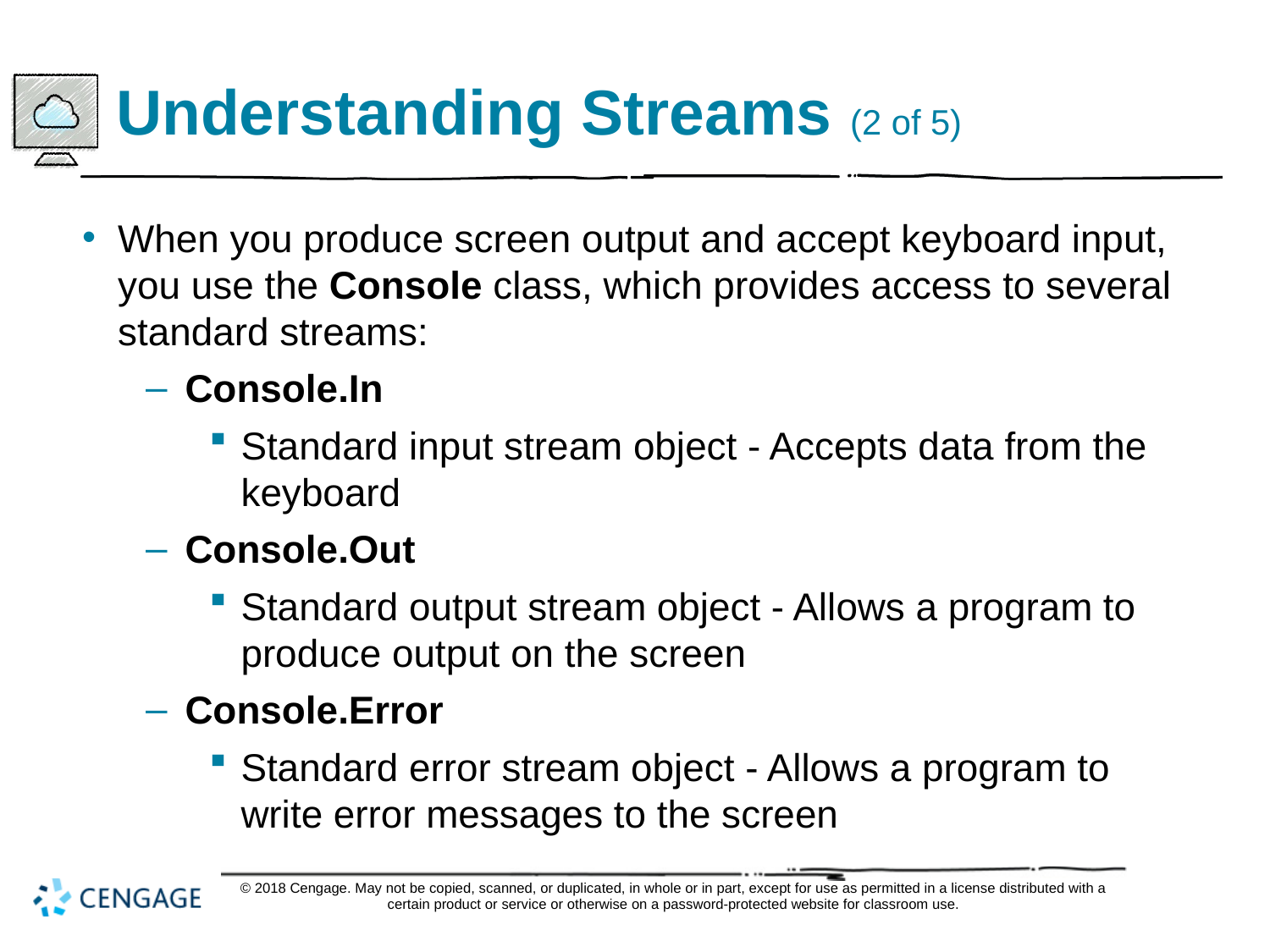

# Understanding Streams (2 of 5)
When you produce screen output and accept keyboard input, you use the Console class, which provides access to several standard streams:
Console.In
Standard input stream object - Accepts data from the keyboard
Console.Out
Standard output stream object - Allows a program to produce output on the screen
Console.Error
Standard error stream object - Allows a program to write error messages to the screen
© 2018 Cengage. May not be copied, scanned, or duplicated, in whole or in part, except for use as permitted in a license distributed with a certain product or service or otherwise on a password-protected website for classroom use.